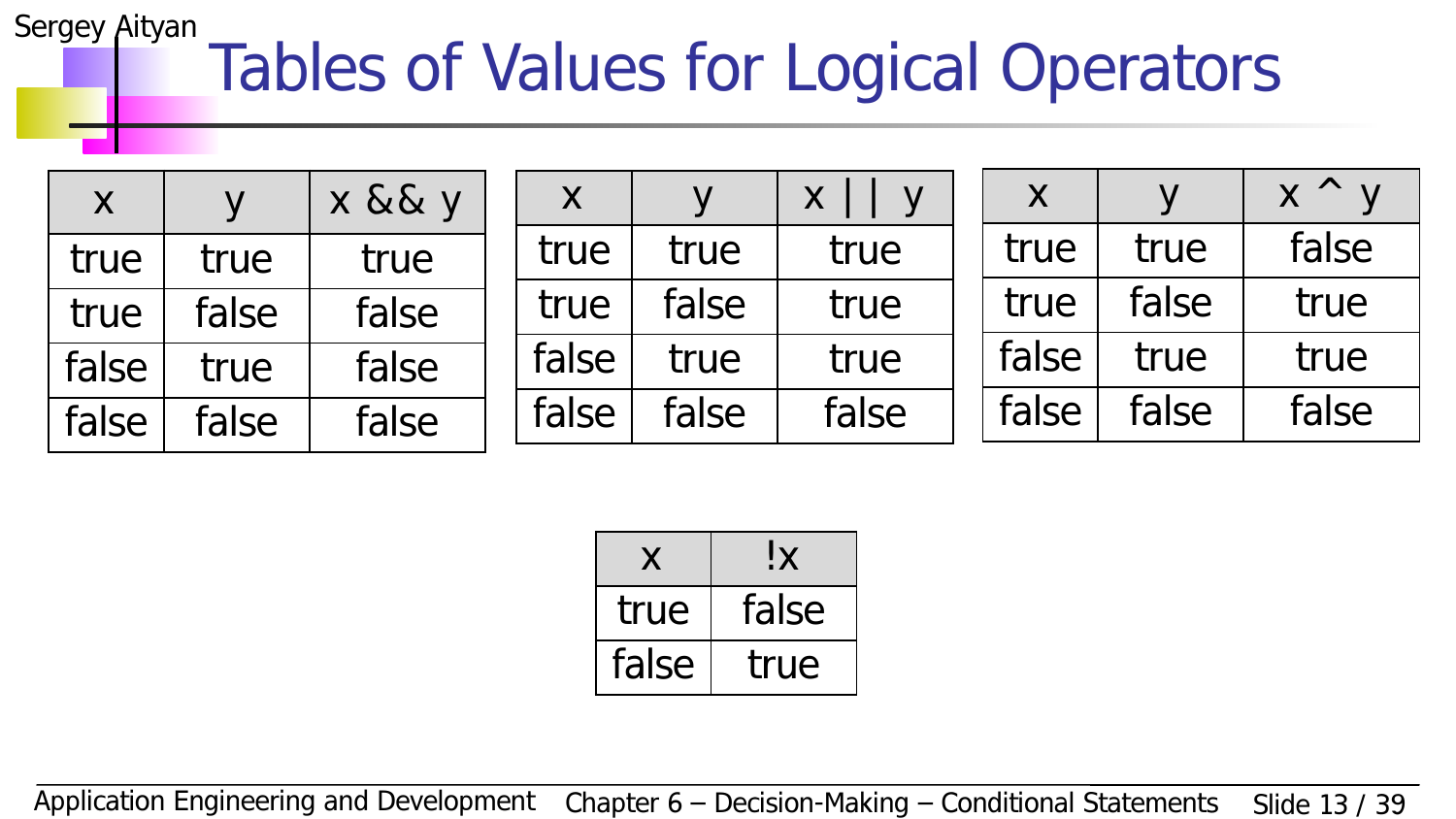

# Tables of Values for Logical Operators
| x | y | x ^ y |
| --- | --- | --- |
| true | true | false |
| true | false | true |
| false | true | true |
| false | false | false |
| x | y | x && y |
| --- | --- | --- |
| true | true | true |
| true | false | false |
| false | true | false |
| false | false | false |
| x | y | x || y |
| --- | --- | --- |
| true | true | true |
| true | false | true |
| false | true | true |
| false | false | false |

| x | !x |
| --- | --- |
| true | false |
| false | true |